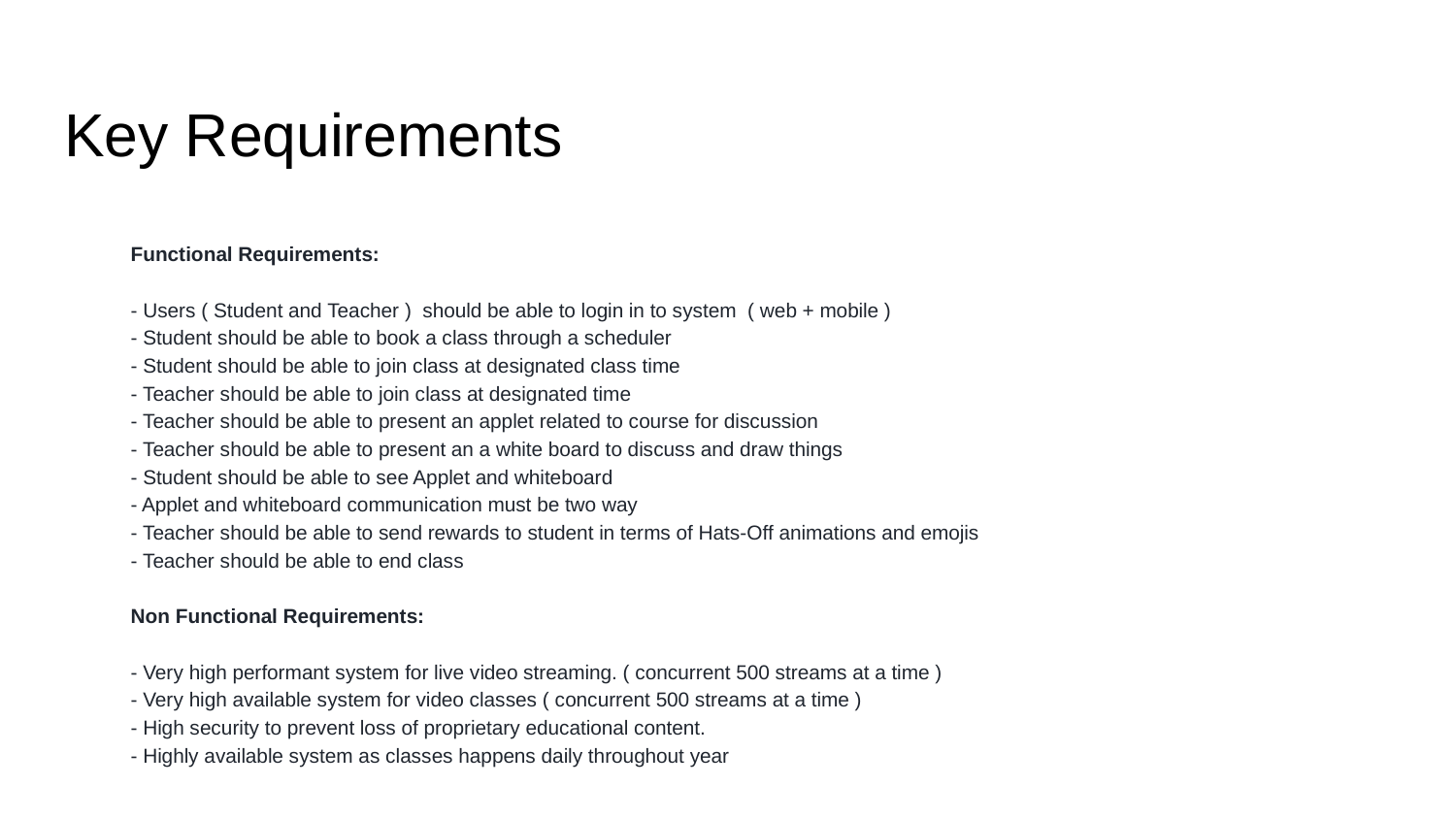

# Key Requirements

Functional Requirements:

- Users ( Student and Teacher )  should be able to login in to system  ( web + mobile )
- Student should be able to book a class through a scheduler
- Student should be able to join class at designated class time
- Teacher should be able to join class at designated time
- Teacher should be able to present an applet related to course for discussion
- Teacher should be able to present an a white board to discuss and draw things
- Student should be able to see Applet and whiteboard
- Applet and whiteboard communication must be two way
- Teacher should be able to send rewards to student in terms of Hats-Off animations and emojis
- Teacher should be able to end class

Non Functional Requirements:

- Very high performant system for live video streaming. ( concurrent 500 streams at a time )
- Very high available system for video classes ( concurrent 500 streams at a time )
- High security to prevent loss of proprietary educational content.
- Highly available system as classes happens daily throughout year